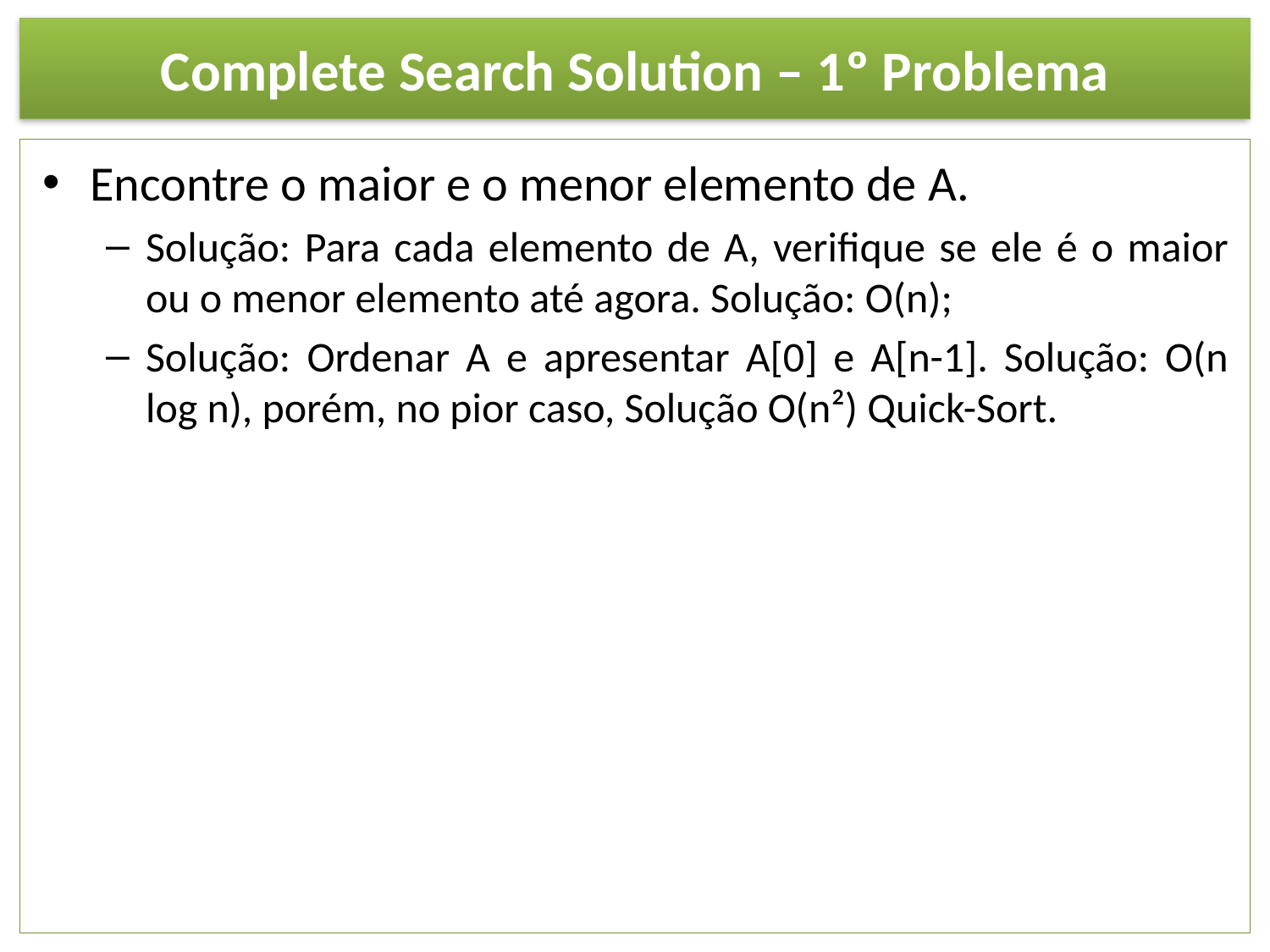

# Complete Search Solution – 1º Problema
Encontre o maior e o menor elemento de A.
Solução: Para cada elemento de A, verifique se ele é o maior ou o menor elemento até agora. Solução: O(n);
Solução: Ordenar A e apresentar A[0] e A[n-1]. Solução: O(n log n), porém, no pior caso, Solução O(n²) Quick-Sort.